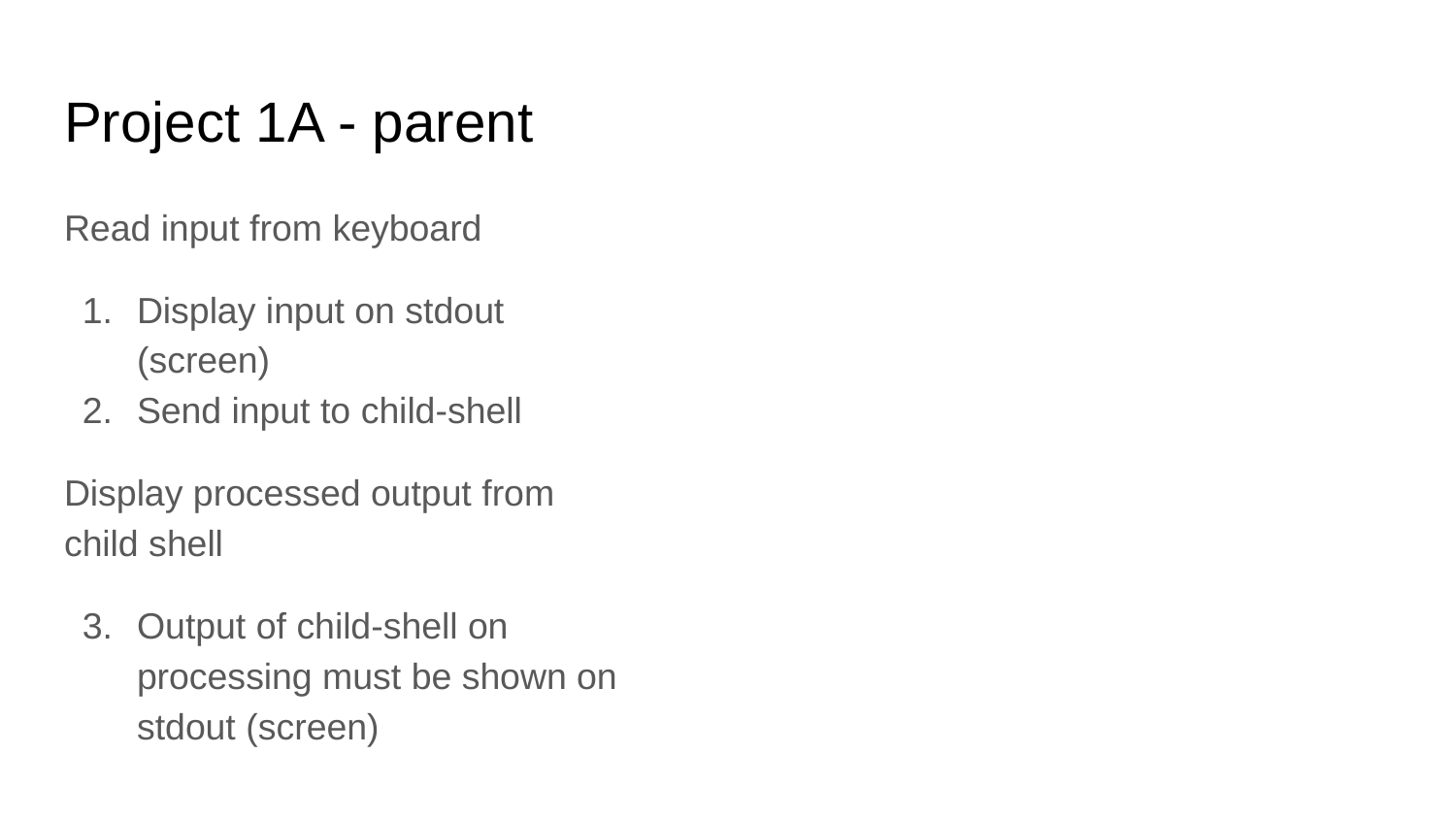

# Project 1A - parent
Read input from keyboard
Display input on stdout (screen)
Send input to child-shell
Display processed output from child shell
Output of child-shell on processing must be shown on stdout (screen)